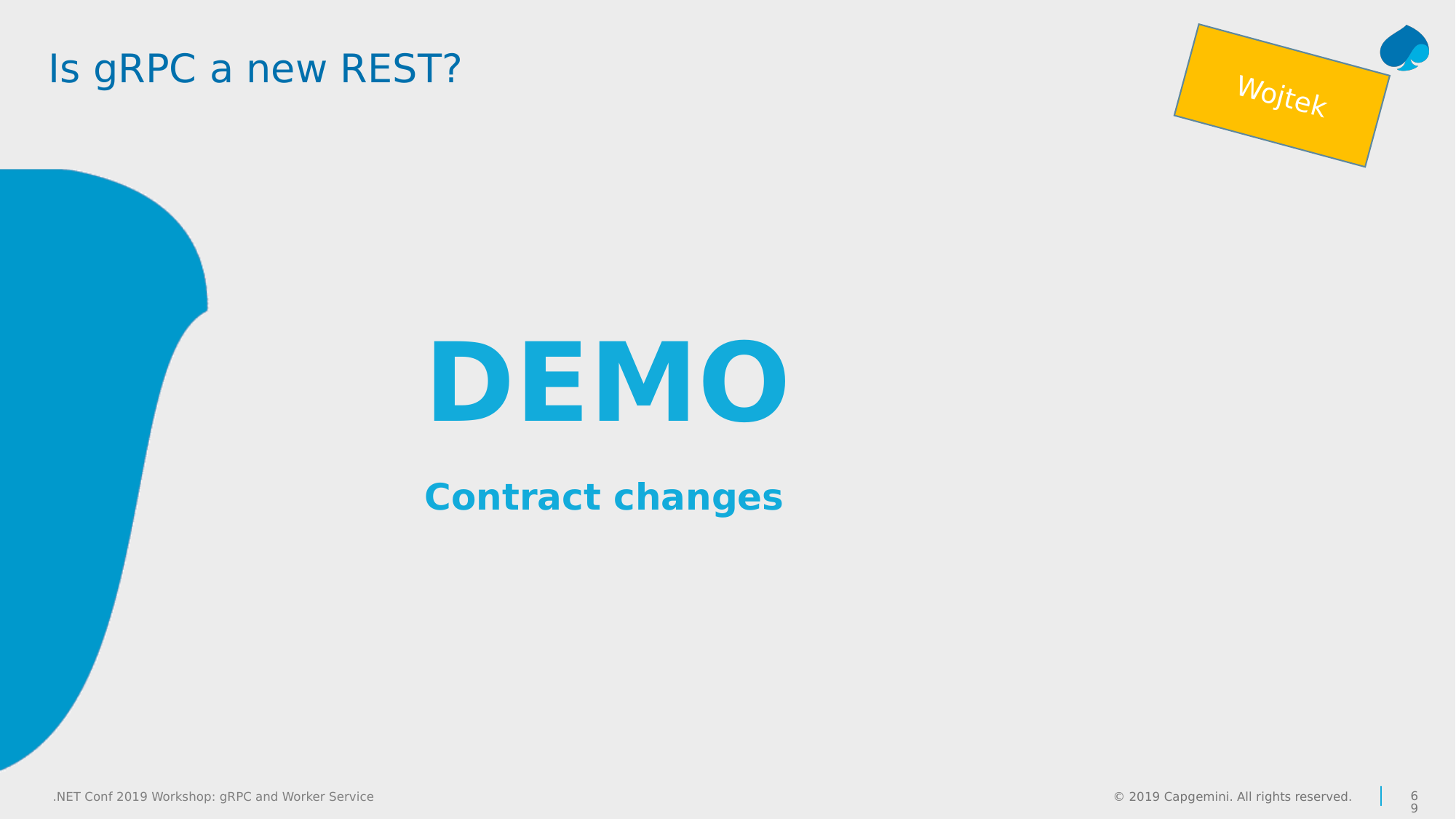

Wojtek
# Is gRPC a new REST?

DEMO
Contract changes
© 2019 Capgemini. All rights reserved.
69